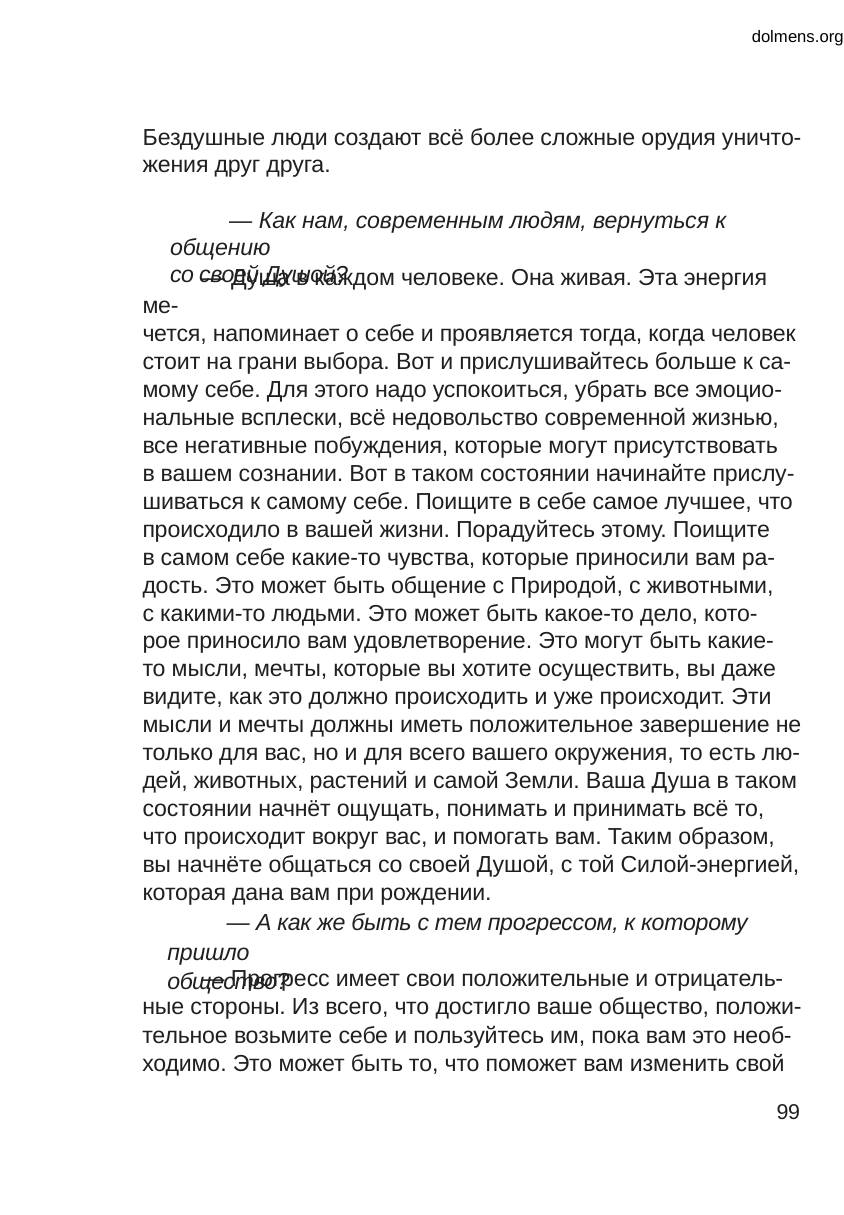

dolmens.org

Бездушные люди создают всё более сложные орудия уничто-
жения друг друга.

— Как нам, современным людям, вернуться к общению
со своей Душой?

— Душа в каждом человеке. Она живая. Эта энергия ме-
чется, напоминает о себе и проявляется тогда, когда человек
стоит на грани выбора. Вот и прислушивайтесь больше к са-
мому себе. Для этого надо успокоиться, убрать все эмоцио-
нальные всплески, всё недовольство современной жизнью,
все негативные побуждения, которые могут присутствовать
в вашем сознании. Вот в таком состоянии начинайте прислу-
шиваться к самому себе. Поищите в себе самое лучшее, что
происходило в вашей жизни. Порадуйтесь этому. Поищите
в самом себе какие-то чувства, которые приносили вам ра-
дость. Это может быть общение с Природой, с животными,
с какими-то людьми. Это может быть какое-то дело, кото-
рое приносило вам удовлетворение. Это могут быть какие-
то мысли, мечты, которые вы хотите осуществить, вы даже
видите, как это должно происходить и уже происходит. Эти
мысли и мечты должны иметь положительное завершение не
только для вас, но и для всего вашего окружения, то есть лю-
дей, животных, растений и самой Земли. Ваша Душа в таком
состоянии начнёт ощущать, понимать и принимать всё то,
что происходит вокруг вас, и помогать вам. Таким образом,
вы начнёте общаться со своей Душой, с той Силой-энергией,
которая дана вам при рождении.

— А как же быть с тем прогрессом, к которому пришло
общество?

— Прогресс имеет свои положительные и отрицатель-
ные стороны. Из всего, что достигло ваше общество, положи-
тельное возьмите себе и пользуйтесь им, пока вам это необ-
ходимо. Это может быть то, что поможет вам изменить свой

99